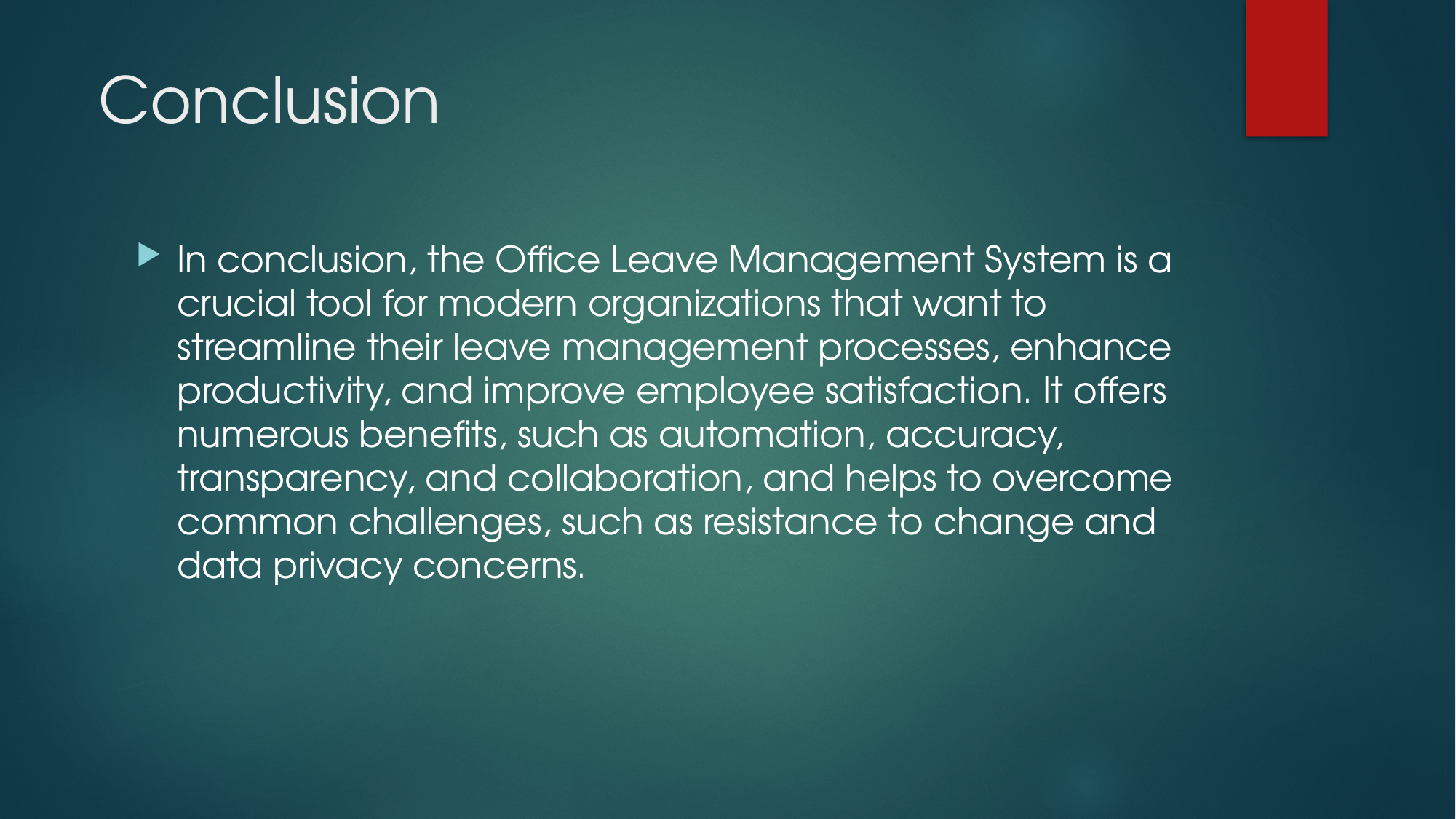

# Conclusion
In conclusion, the Office Leave Management System is a crucial tool for modern organizations that want to streamline their leave management processes, enhance productivity, and improve employee satisfaction. It offers numerous benefits, such as automation, accuracy, transparency, and collaboration, and helps to overcome common challenges, such as resistance to change and data privacy concerns.